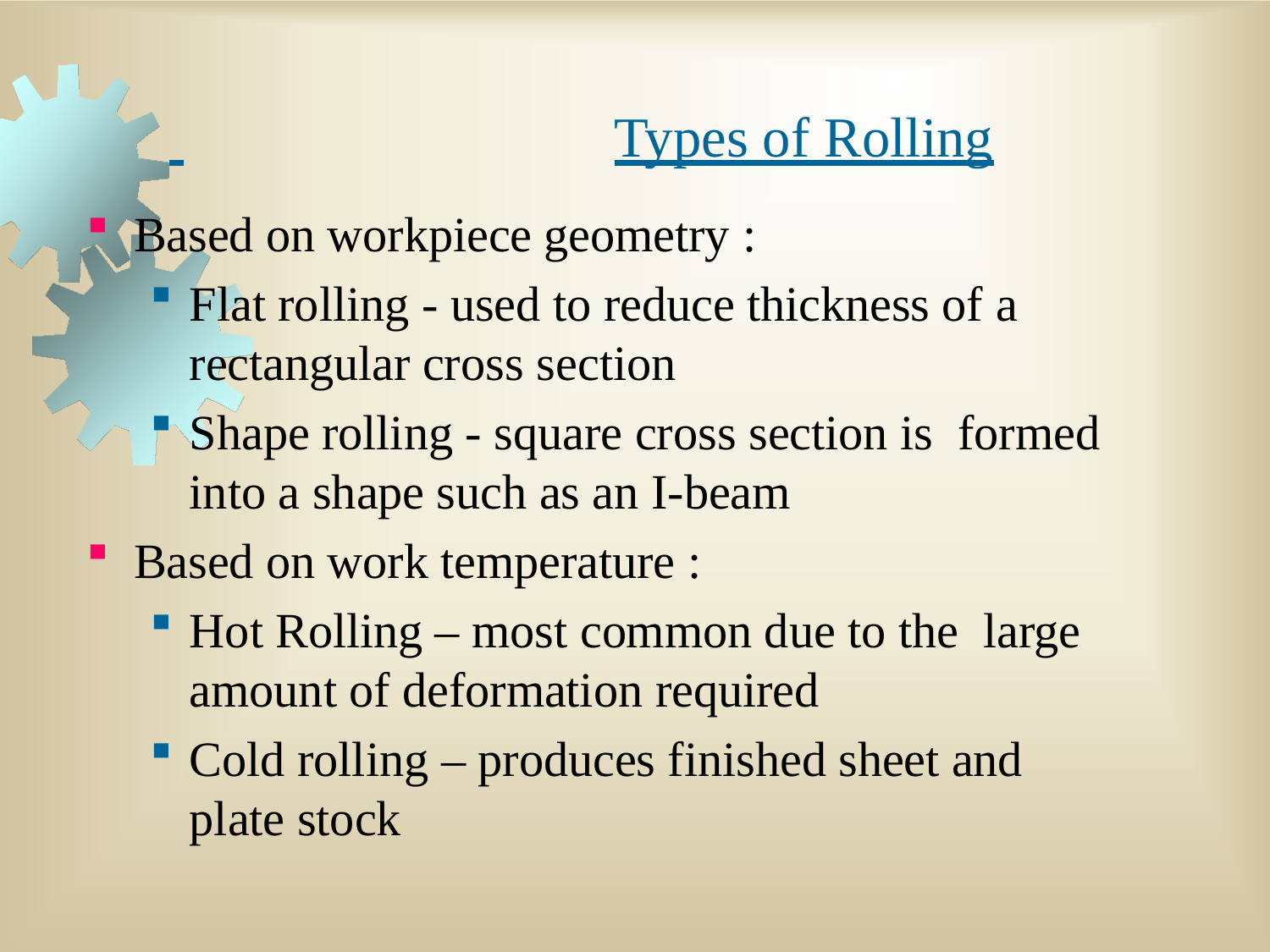

# Types of Rolling
Based on workpiece geometry :
Flat rolling - used to reduce thickness of a
rectangular cross section
Shape rolling - square cross section is  formed into a shape such as an I-beam
Based on work temperature :
Hot Rolling – most common due to the  large amount of deformation required
Cold rolling – produces finished sheet and
plate stock